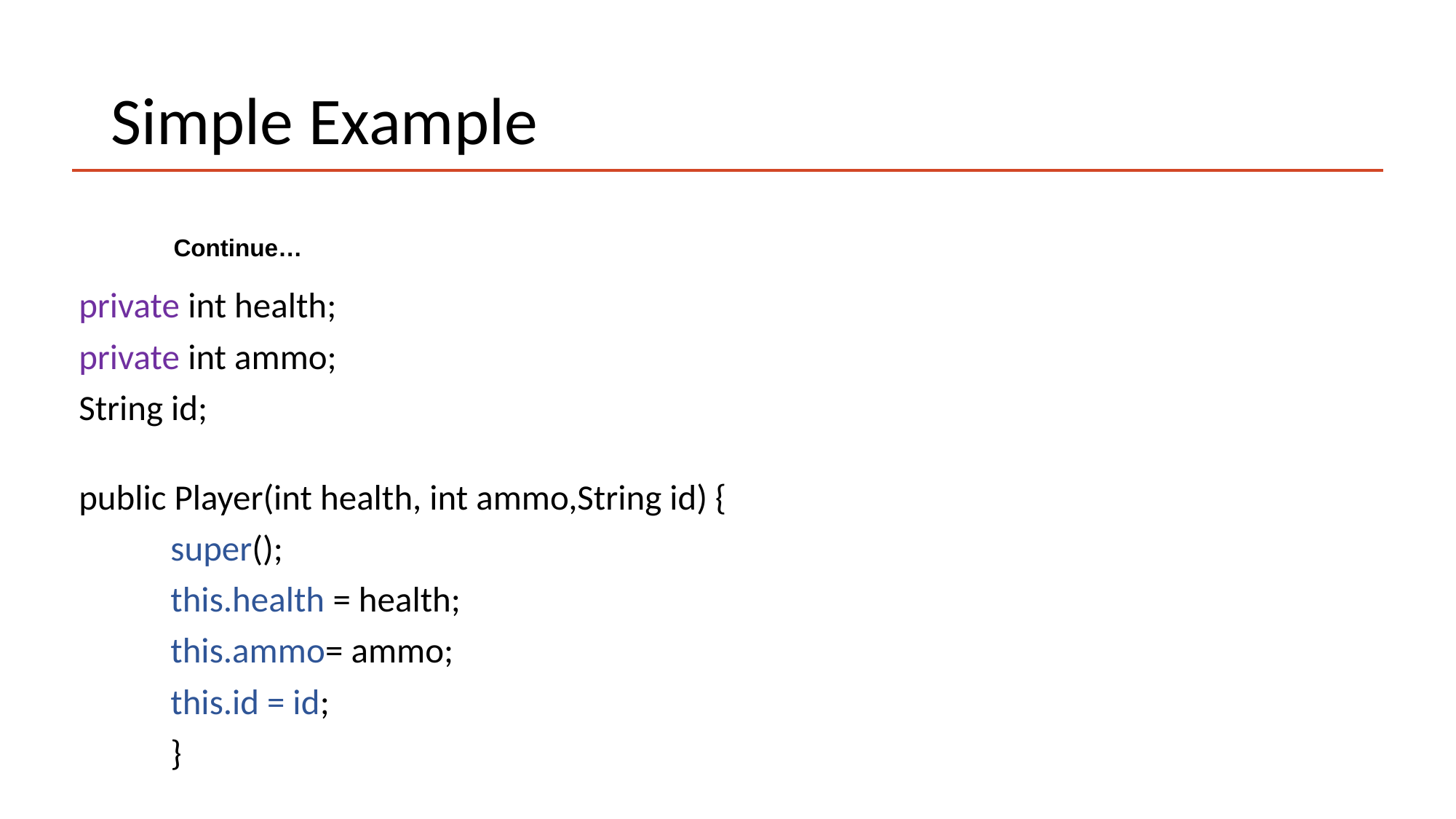

# Simple Example
Continue…
private int health;
private int ammo;
String id;
public Player(int health, int ammo,String id) {
		super();
		this.health = health;
		this.ammo= ammo;
		this.id = id;
	}